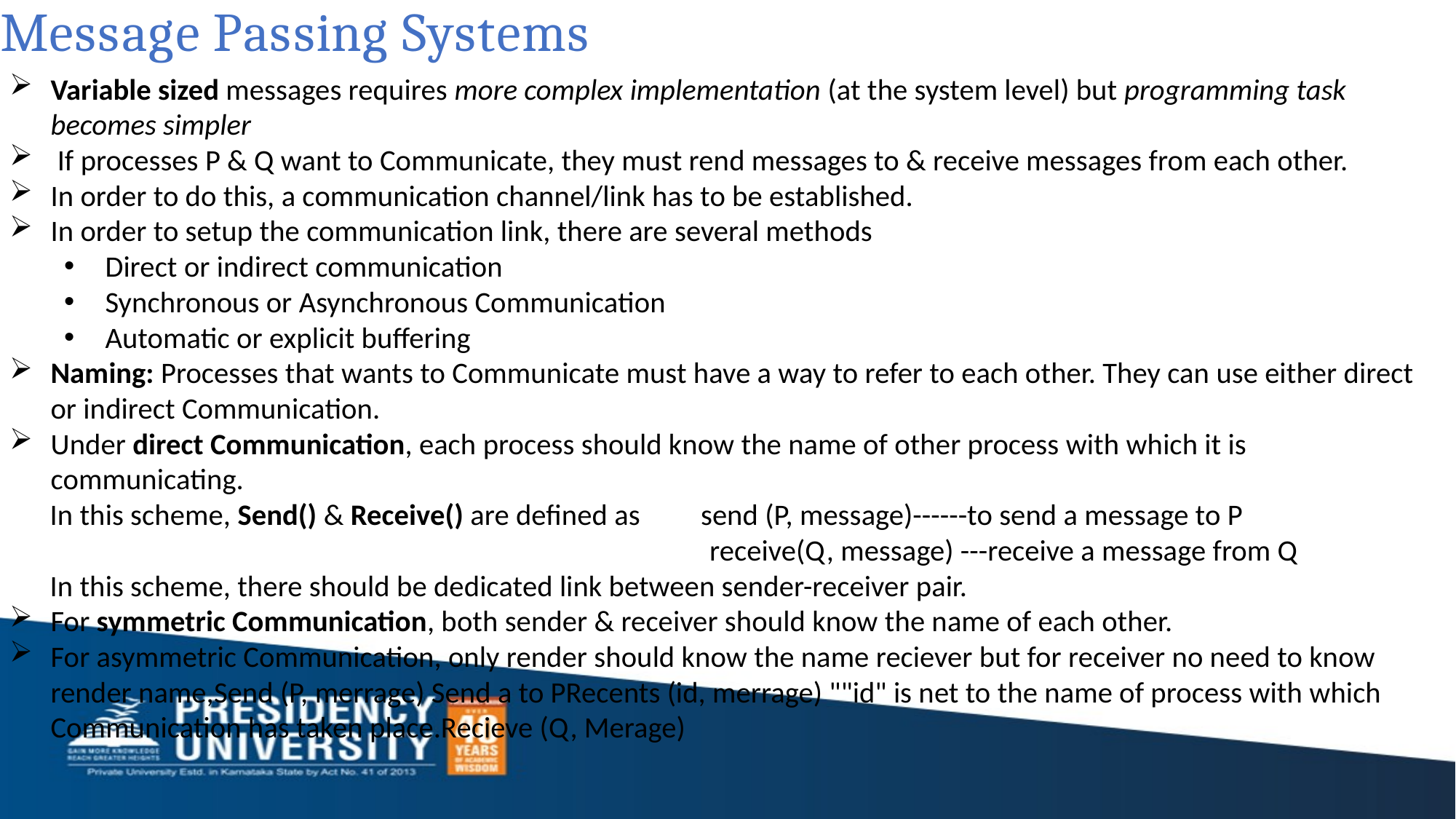

# Message Passing Systems
Variable sized messages requires more complex implementation (at the system level) but programming task becomes simpler
 If processes P & Q want to Communicate, they must rend messages to & receive messages from each other.
In order to do this, a communication channel/link has to be established.
In order to setup the communication link, there are several methods
Direct or indirect communication
Synchronous or Asynchronous Communication
Automatic or explicit buffering
Naming: Processes that wants to Communicate must have a way to refer to each other. They can use either direct or indirect Communication.
Under direct Communication, each process should know the name of other process with which it is communicating.
      In this scheme, Send() & Receive() are defined as         send (P, message)------to send a message to P
                                                                                                        receive(Q, message) ---receive a message from Q
      In this scheme, there should be dedicated link between sender-receiver pair.
For symmetric Communication, both sender & receiver should know the name of each other.
For asymmetric Communication, only render should know the name reciever but for receiver no need to know render name,Send (P, merrage) Send a to PRecents (id, merrage) ""id" is net to the name of process with which Communication has taken place.Recieve (Q, Merage)